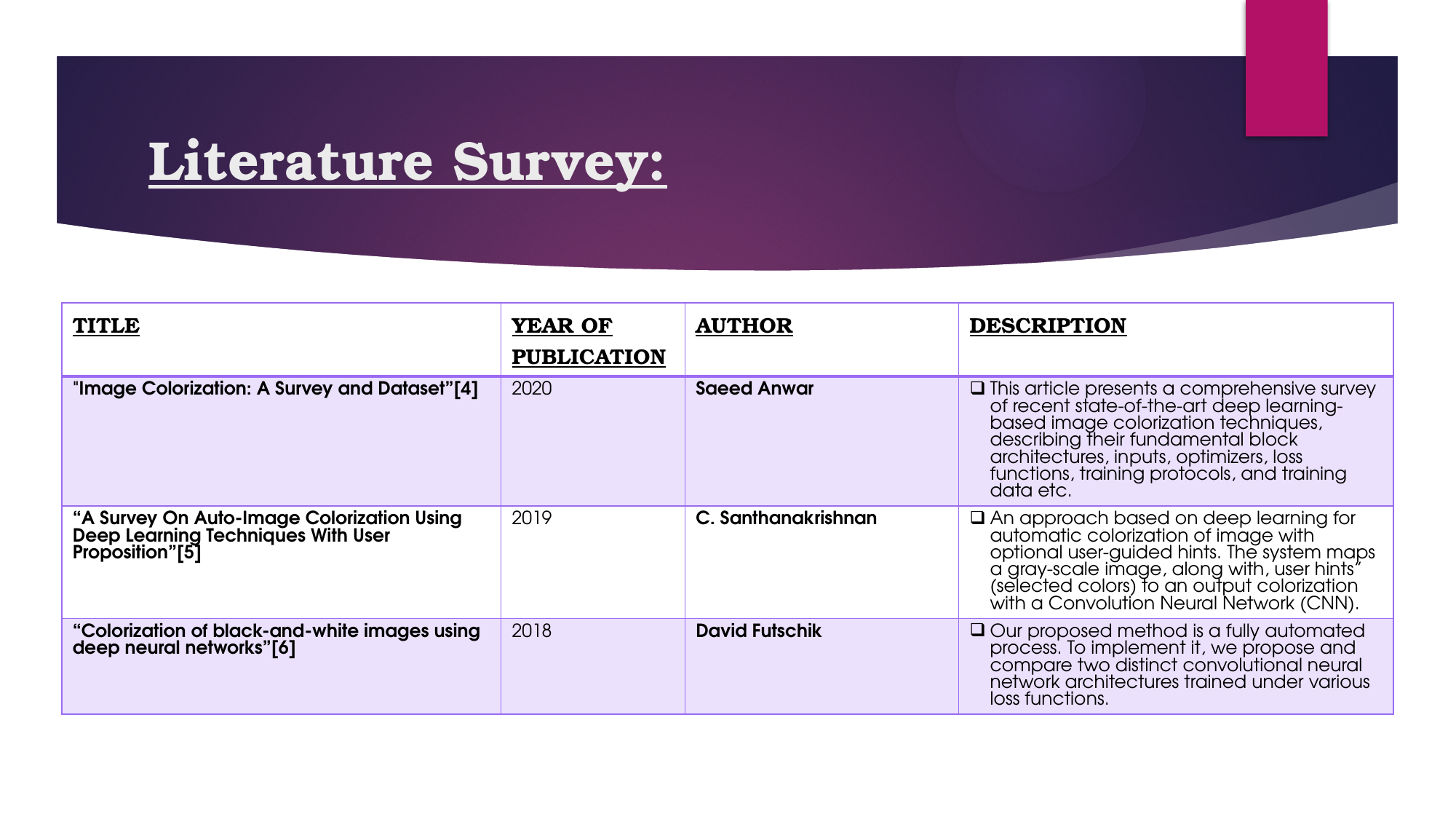

# Literature Survey:
| TITLE | YEAR OF PUBLICATION | AUTHOR | DESCRIPTION |
| --- | --- | --- | --- |
| "Image Colorization: A Survey and Dataset”[4] | 2020 | Saeed Anwar | This article presents a comprehensive survey of recent state-of-the-art deep learning-based image colorization techniques, describing their fundamental block architectures, inputs, optimizers, loss functions, training protocols, and training data etc. |
| “A Survey On Auto-Image Colorization Using Deep Learning Techniques With User Proposition”[5] | 2019 | C. Santhanakrishnan | An approach based on deep learning for automatic colorization of image with optional user-guided hints. The system maps a gray-scale image, along with, user hints” (selected colors) to an output colorization with a Convolution Neural Network (CNN). |
| “Colorization of black-and-white images using deep neural networks”[6] | 2018 | David Futschik | Our proposed method is a fully automated process. To implement it, we propose and compare two distinct convolutional neural network architectures trained under various loss functions. |